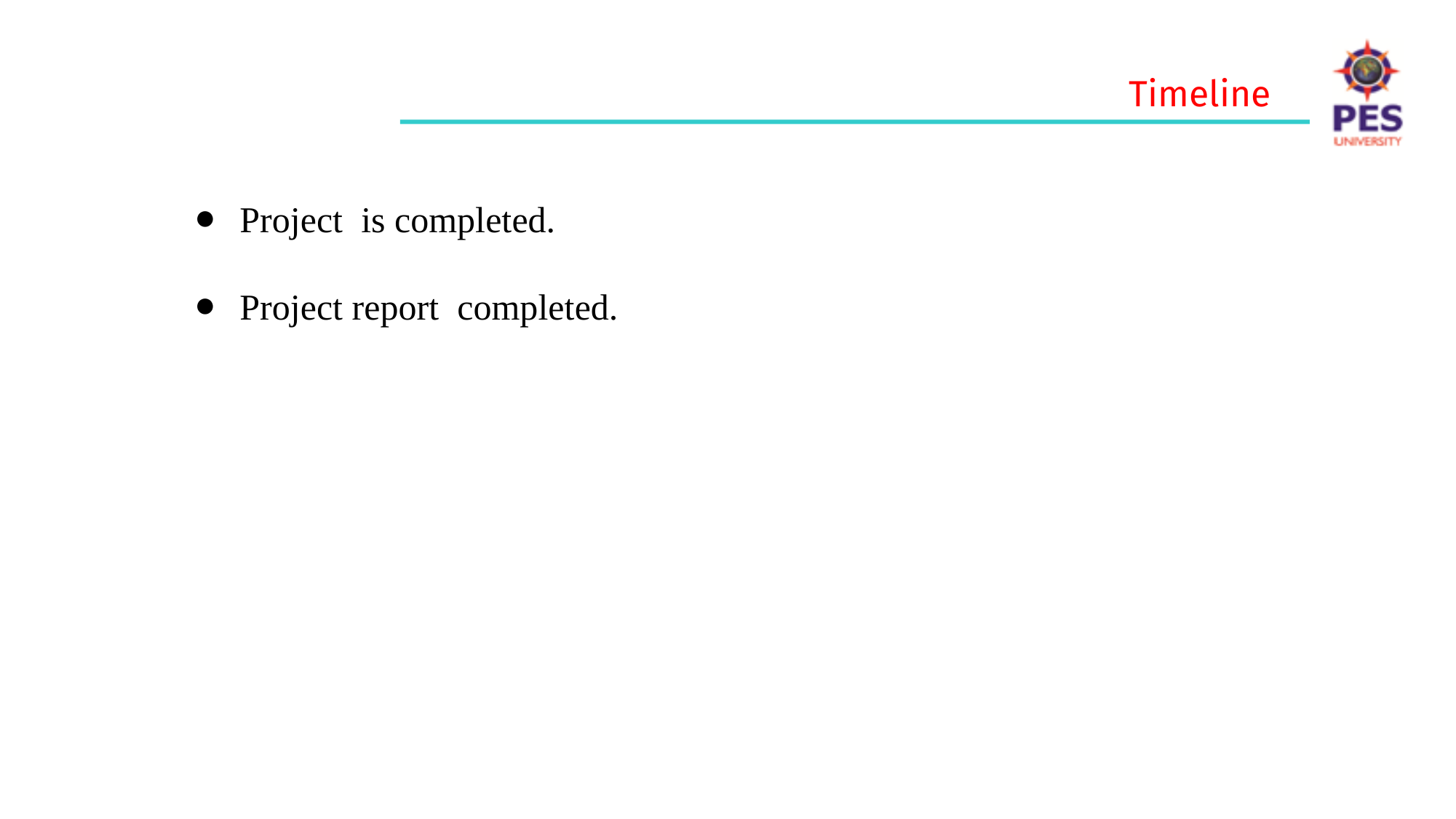

Timeline

Project  is completed.

Project report  completed.